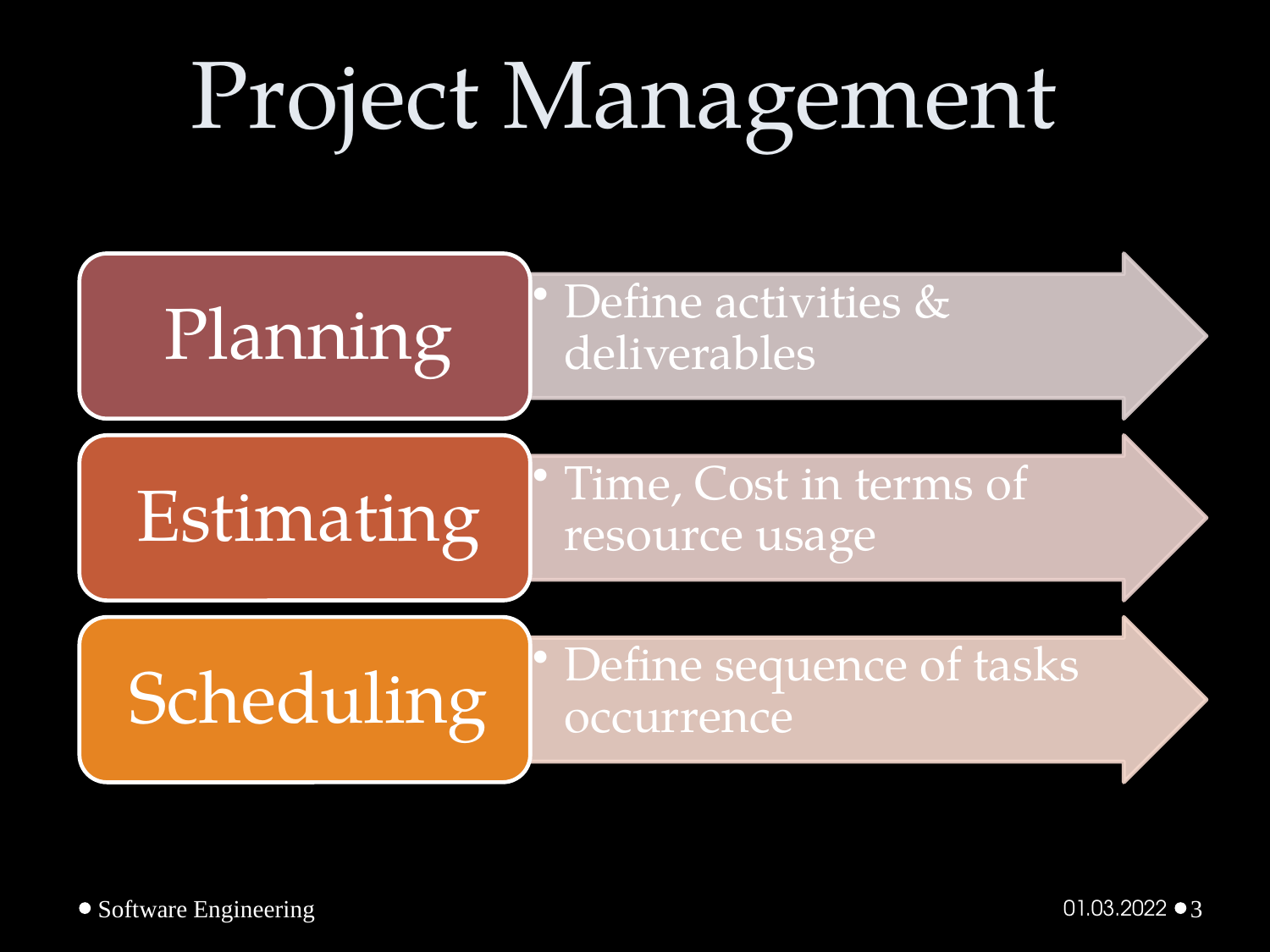

# Project Management
Define activities & deliverables
Planning
Time, Cost in terms of resource usage
Estimating
Define sequence of tasks occurrence
Scheduling
Software Engineering
01.03.2022
3